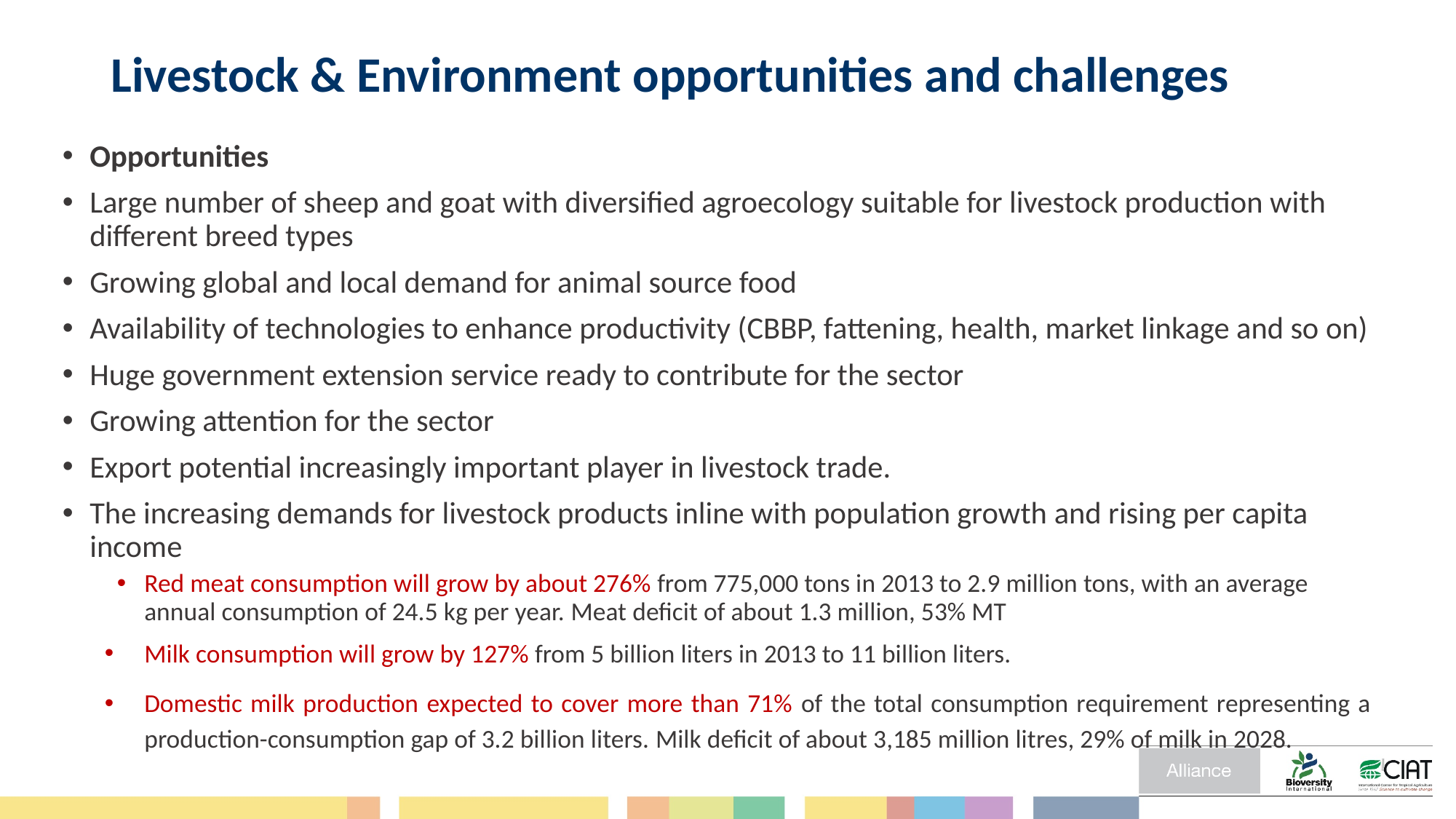

# Livestock & Environment opportunities and challenges
Opportunities
Large number of sheep and goat with diversified agroecology suitable for livestock production with different breed types
Growing global and local demand for animal source food
Availability of technologies to enhance productivity (CBBP, fattening, health, market linkage and so on)
Huge government extension service ready to contribute for the sector
Growing attention for the sector
Export potential increasingly important player in livestock trade.
The increasing demands for livestock products inline with population growth and rising per capita income
Red meat consumption will grow by about 276% from 775,000 tons in 2013 to 2.9 million tons, with an average annual consumption of 24.5 kg per year. Meat deficit of about 1.3 million, 53% MT
Milk consumption will grow by 127% from 5 billion liters in 2013 to 11 billion liters.
Domestic milk production expected to cover more than 71% of the total consumption requirement representing a production-consumption gap of 3.2 billion liters. Milk deficit of about 3,185 million litres, 29% of milk in 2028.